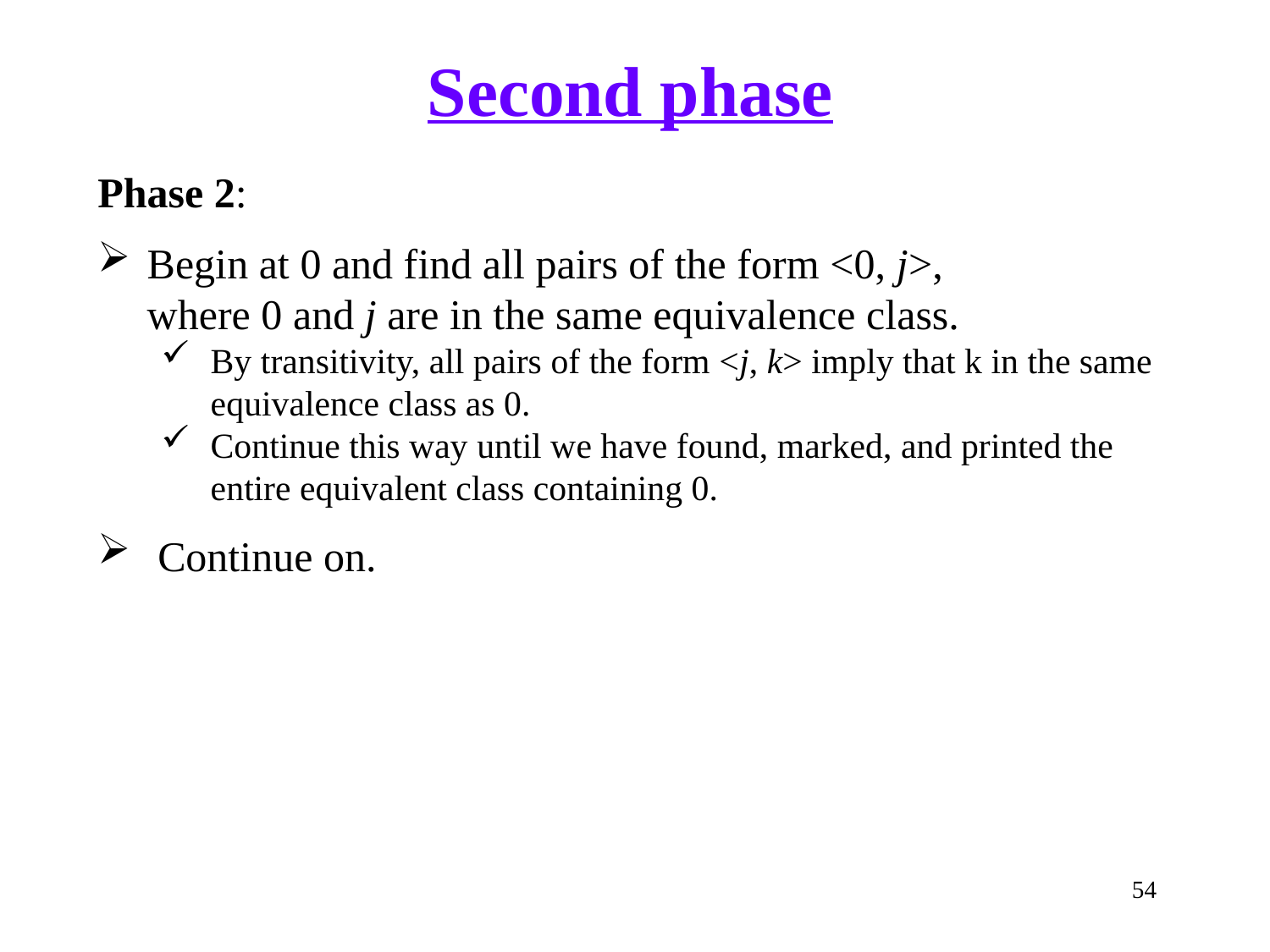

Second phase
Phase 2:
Begin at 0 and find all pairs of the form <0, j>,
where 0 and j are in the same equivalence class.
By transitivity, all pairs of the form <j, k> imply that k in the same equivalence class as 0.
Continue this way until we have found, marked, and printed the entire equivalent class containing 0.
 Continue on.
54